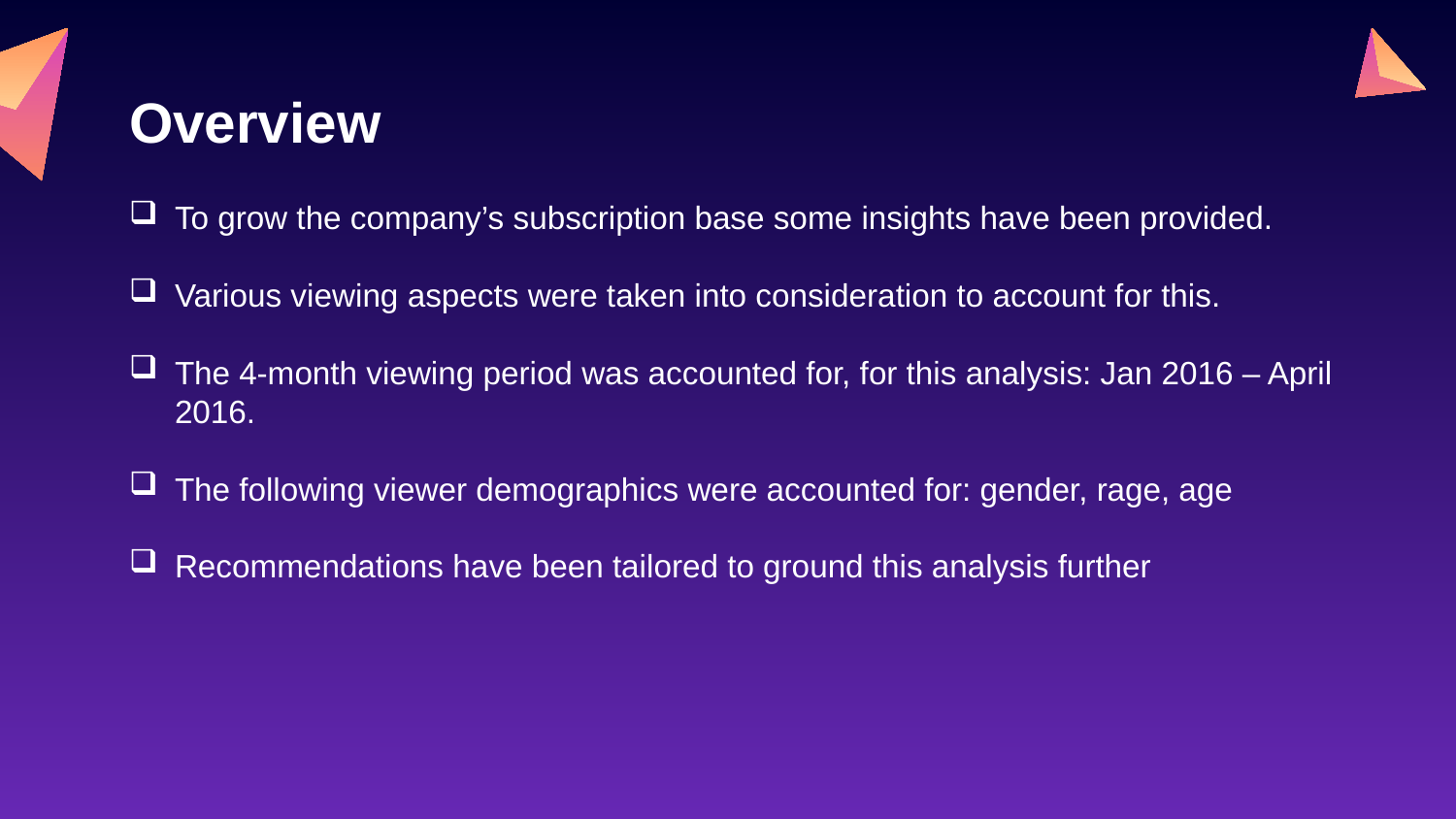

# Overview
To grow the company’s subscription base some insights have been provided.

Various viewing aspects were taken into consideration to account for this.

The 4-month viewing period was accounted for, for this analysis: Jan 2016 – April 2016.

The following viewer demographics were accounted for: gender, rage, age

Recommendations have been tailored to ground this analysis further